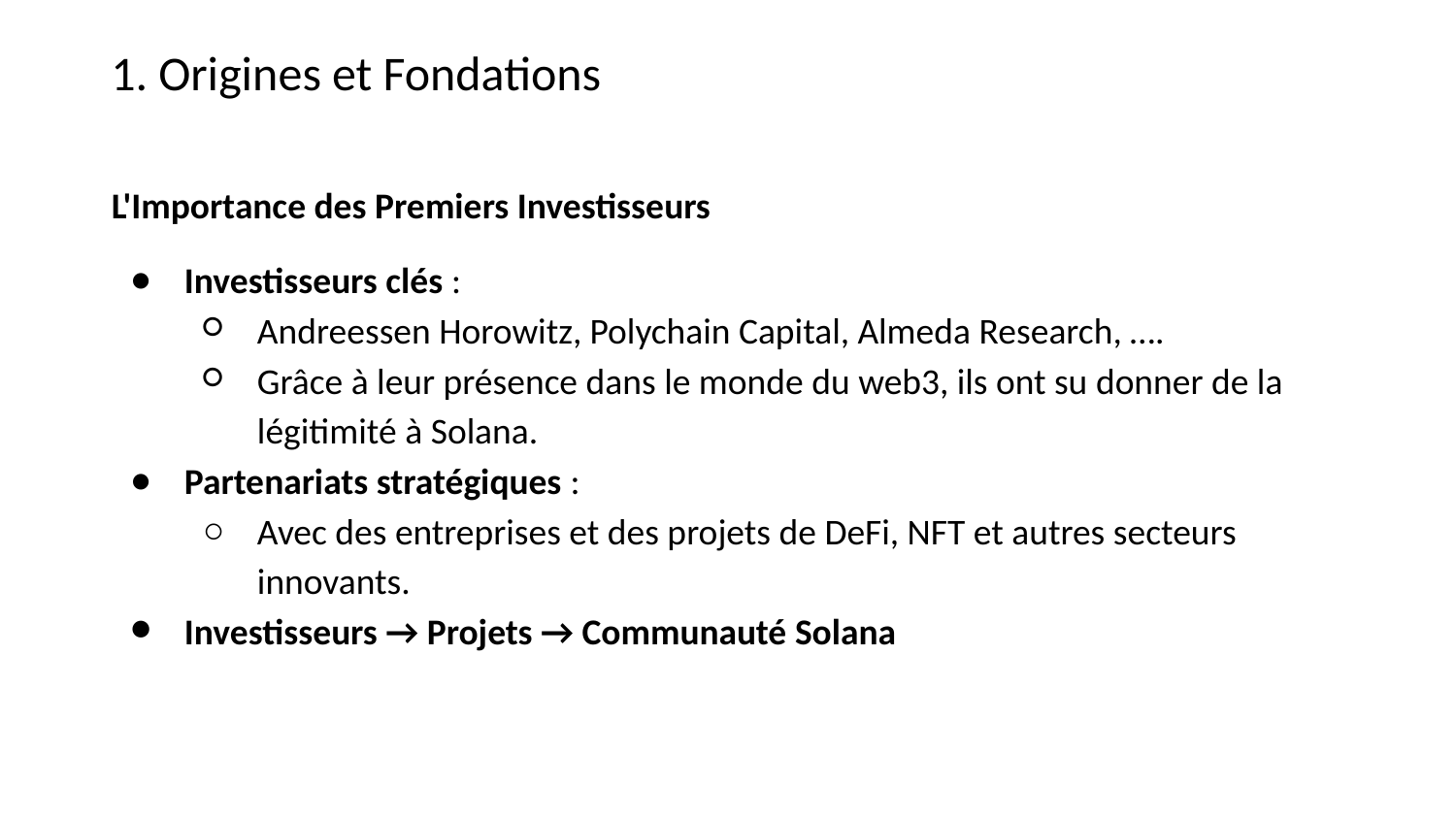

1. Origines et Fondations
L'Importance des Premiers Investisseurs
Investisseurs clés :
Andreessen Horowitz, Polychain Capital, Almeda Research, ….
Grâce à leur présence dans le monde du web3, ils ont su donner de la légitimité à Solana.
Partenariats stratégiques :
Avec des entreprises et des projets de DeFi, NFT et autres secteurs innovants.
Investisseurs → Projets → Communauté Solana